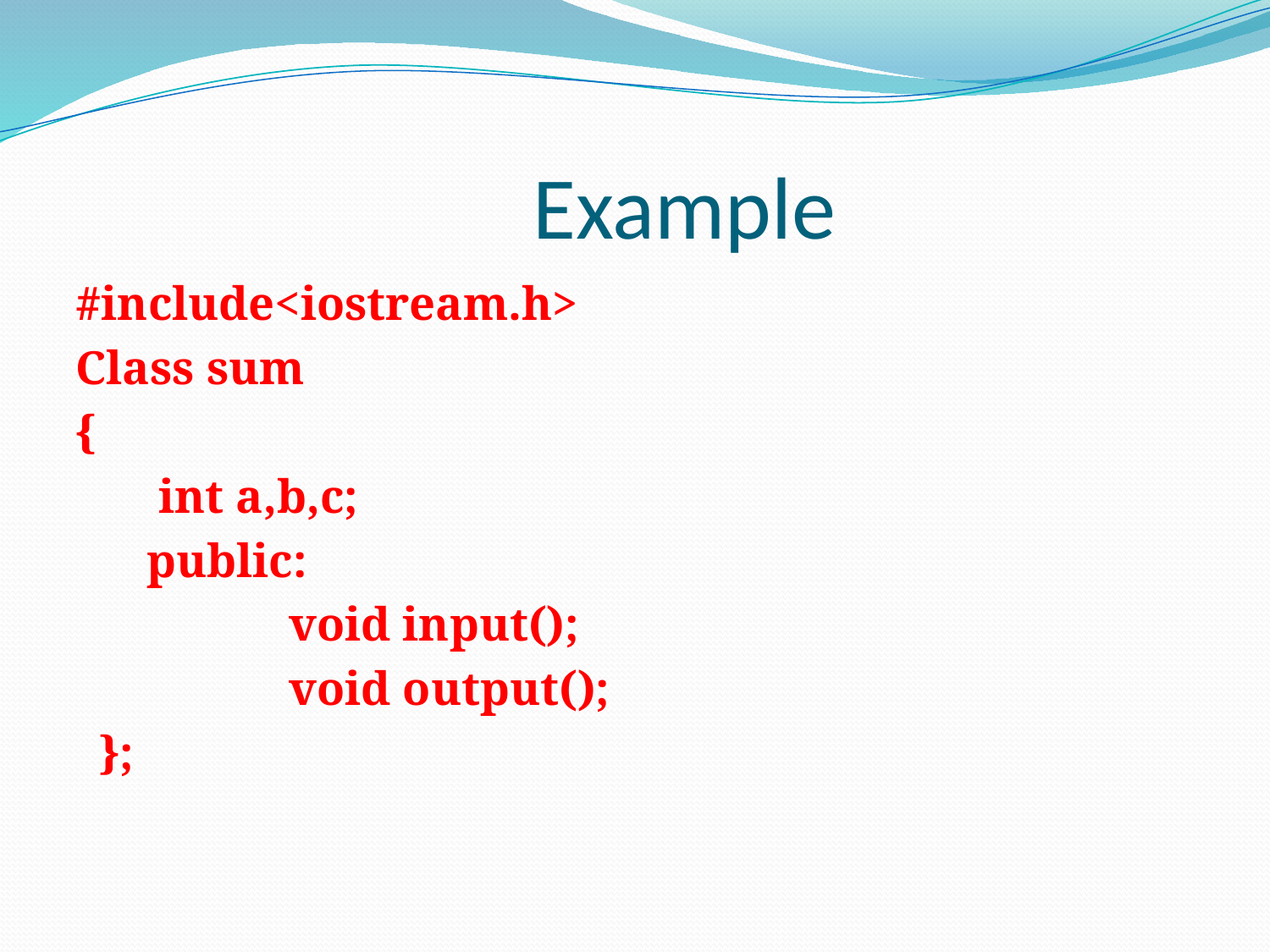

# Example
#include<iostream.h>
Class sum
{
       int a,b,c;
      public:
                  void input();
                  void output();
  };